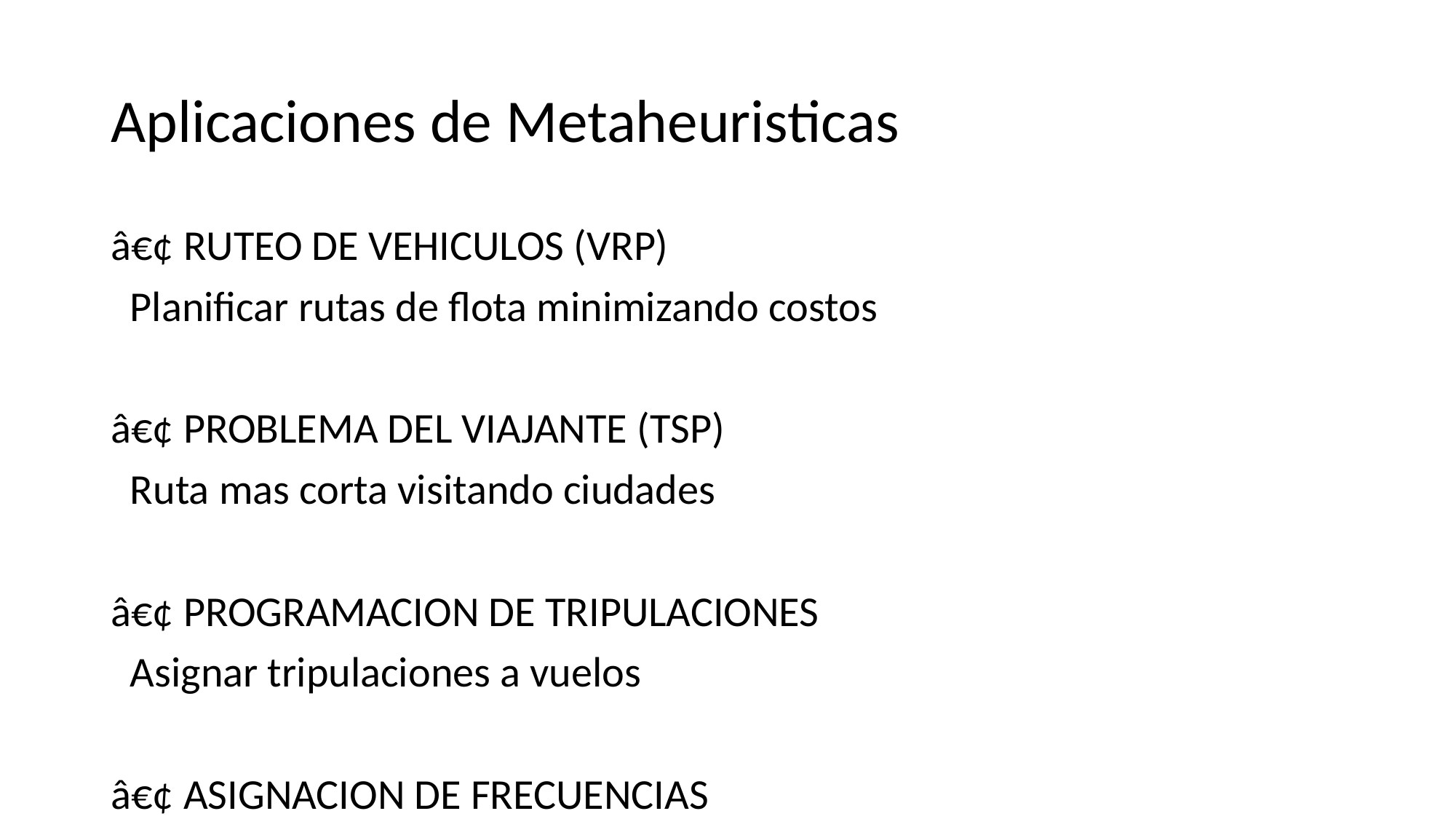

# Aplicaciones de Metaheuristicas
â€¢ RUTEO DE VEHICULOS (VRP)
  Planificar rutas de flota minimizando costos

â€¢ PROBLEMA DEL VIAJANTE (TSP)
  Ruta mas corta visitando ciudades

â€¢ PROGRAMACION DE TRIPULACIONES
  Asignar tripulaciones a vuelos

â€¢ ASIGNACION DE FRECUENCIAS
  Minimizar interferencias en antenas

â€¢ OPTIMIZACION DE IA
  Hiperparametros y entrenamiento